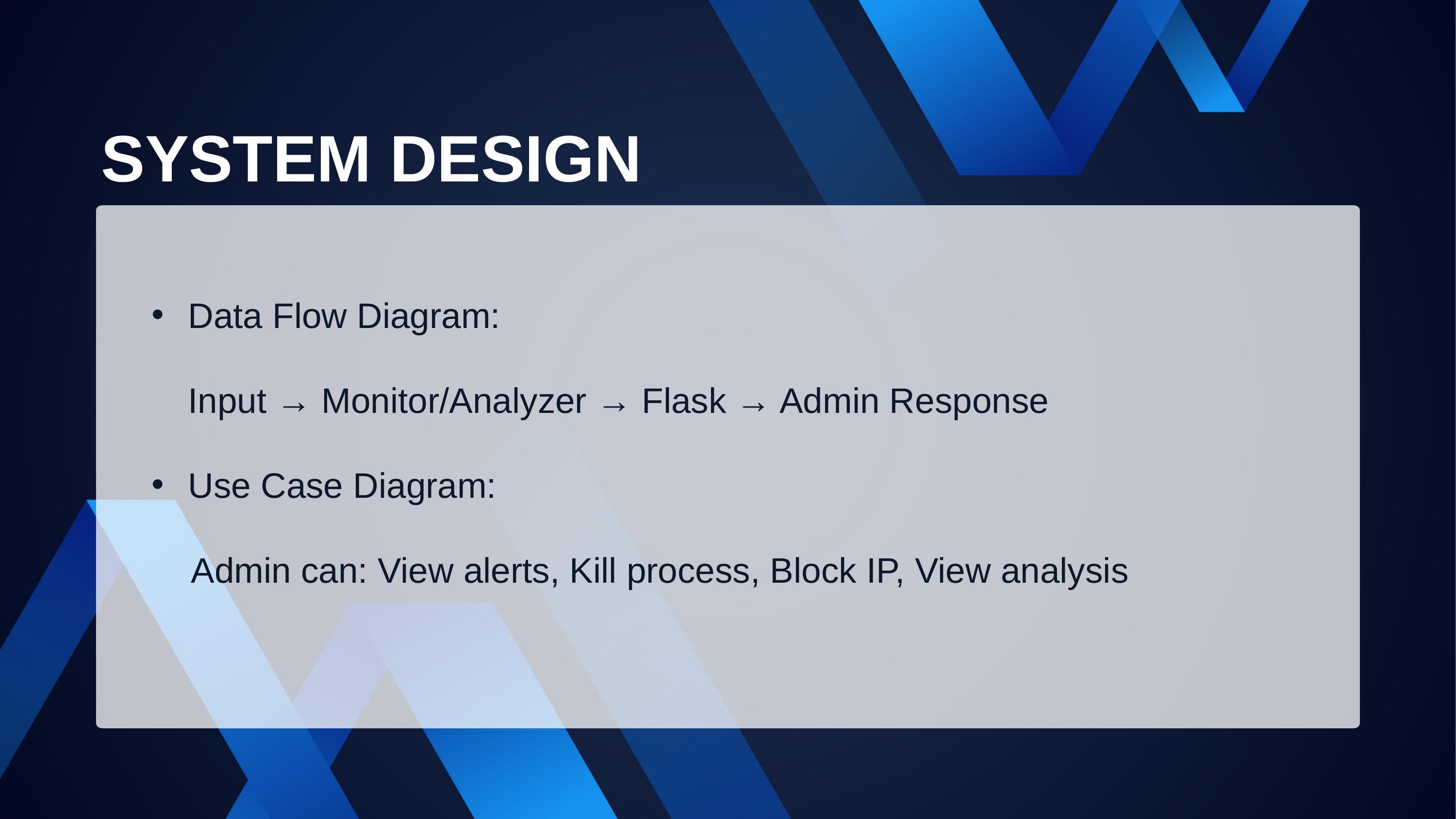

SYSTEM DESIGN

Data Flow Diagram:
Input → Monitor/Analyzer → Flask → Admin Response
Use Case Diagram:
    Admin can: View alerts, Kill process, Block IP, View analysis